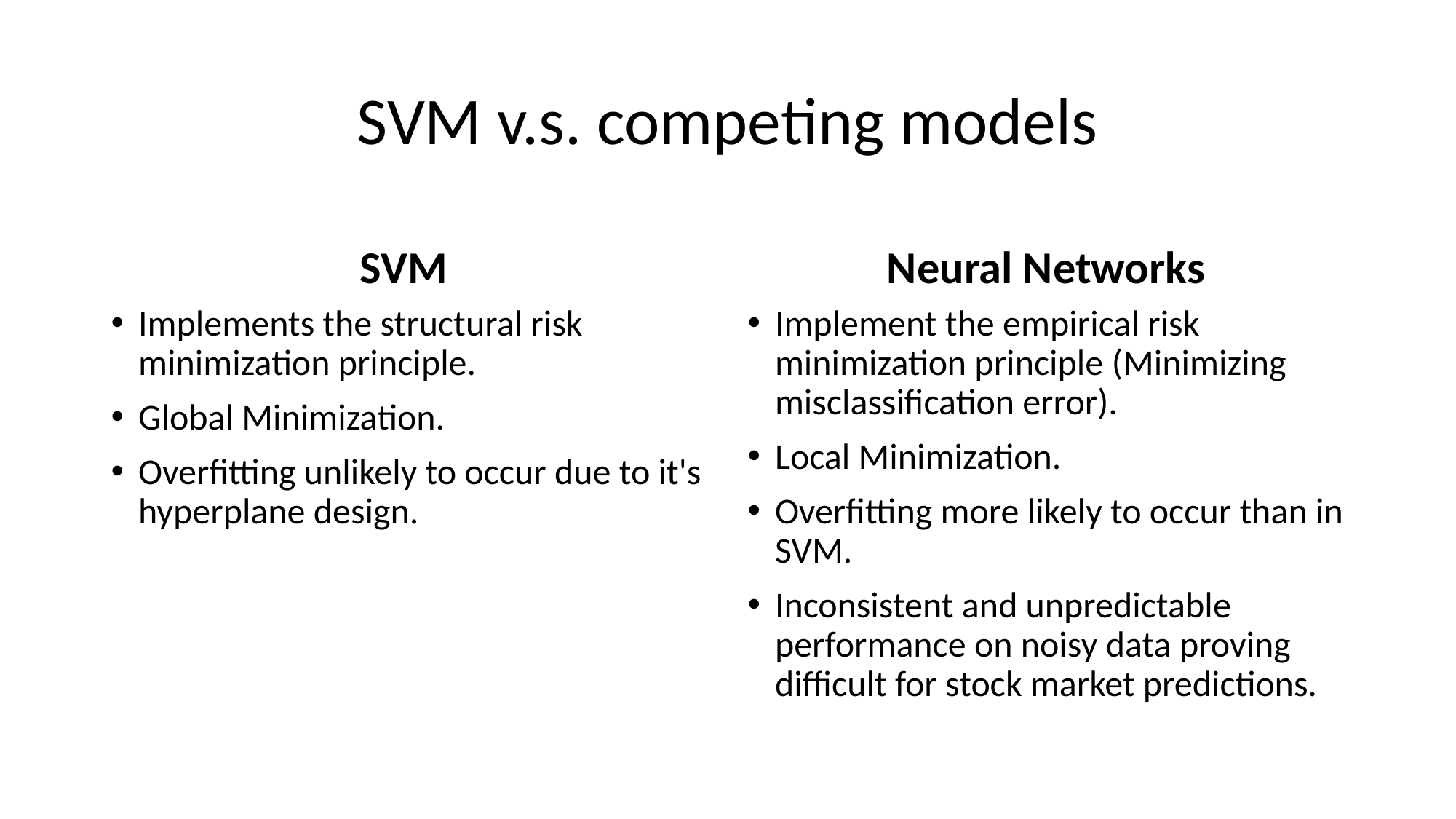

# SVM v.s. competing models
SVM
Neural Networks
Implements the structural risk minimization principle.
Global Minimization.
Overfitting unlikely to occur due to it's hyperplane design.

Implement the empirical risk minimization principle (Minimizing misclassification error).
Local Minimization.
Overfitting more likely to occur than in SVM.
Inconsistent and unpredictable performance on noisy data proving difficult for stock market predictions.